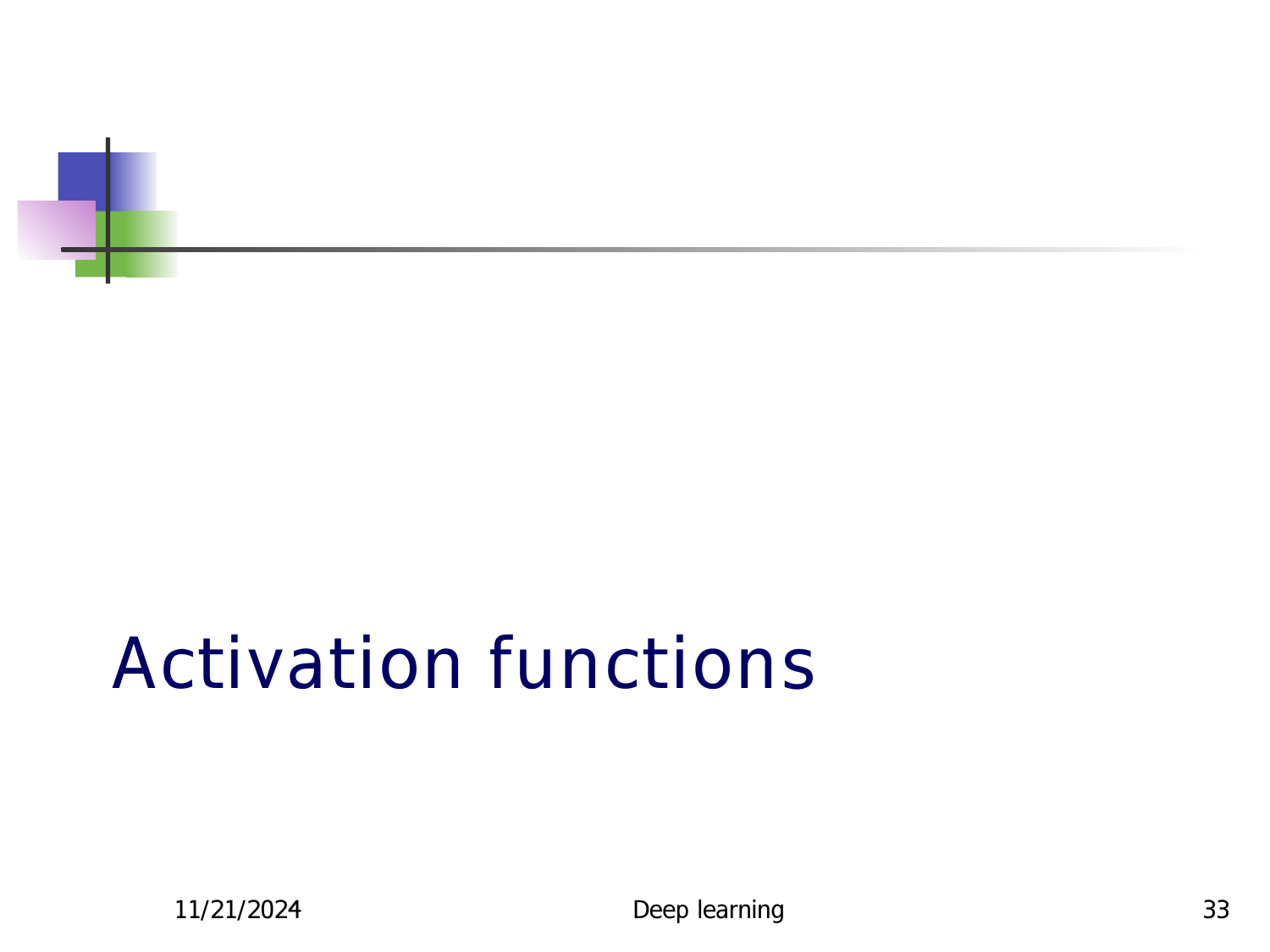

# Activation functions
11/21/2024
Deep learning
33